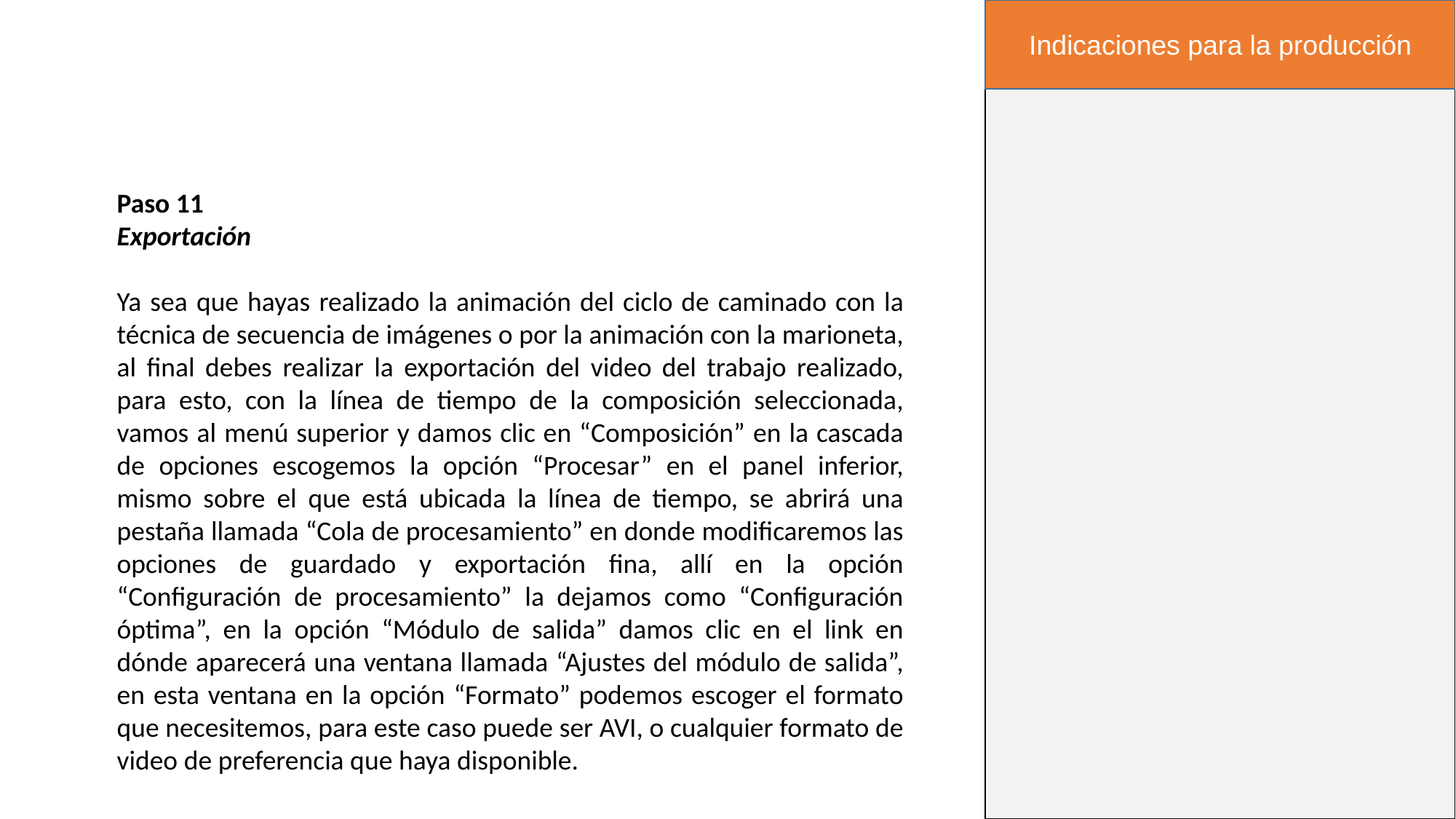

Indicaciones para la producción

Paso 11
Exportación

Ya sea que hayas realizado la animación del ciclo de caminado con la técnica de secuencia de imágenes o por la animación con la marioneta, al final debes realizar la exportación del video del trabajo realizado, para esto, con la línea de tiempo de la composición seleccionada, vamos al menú superior y damos clic en “Composición” en la cascada de opciones escogemos la opción “Procesar” en el panel inferior, mismo sobre el que está ubicada la línea de tiempo, se abrirá una pestaña llamada “Cola de procesamiento” en donde modificaremos las opciones de guardado y exportación fina, allí en la opción “Configuración de procesamiento” la dejamos como “Configuración óptima”, en la opción “Módulo de salida” damos clic en el link en dónde aparecerá una ventana llamada “Ajustes del módulo de salida”, en esta ventana en la opción “Formato” podemos escoger el formato que necesitemos, para este caso puede ser AVI, o cualquier formato de video de preferencia que haya disponible.